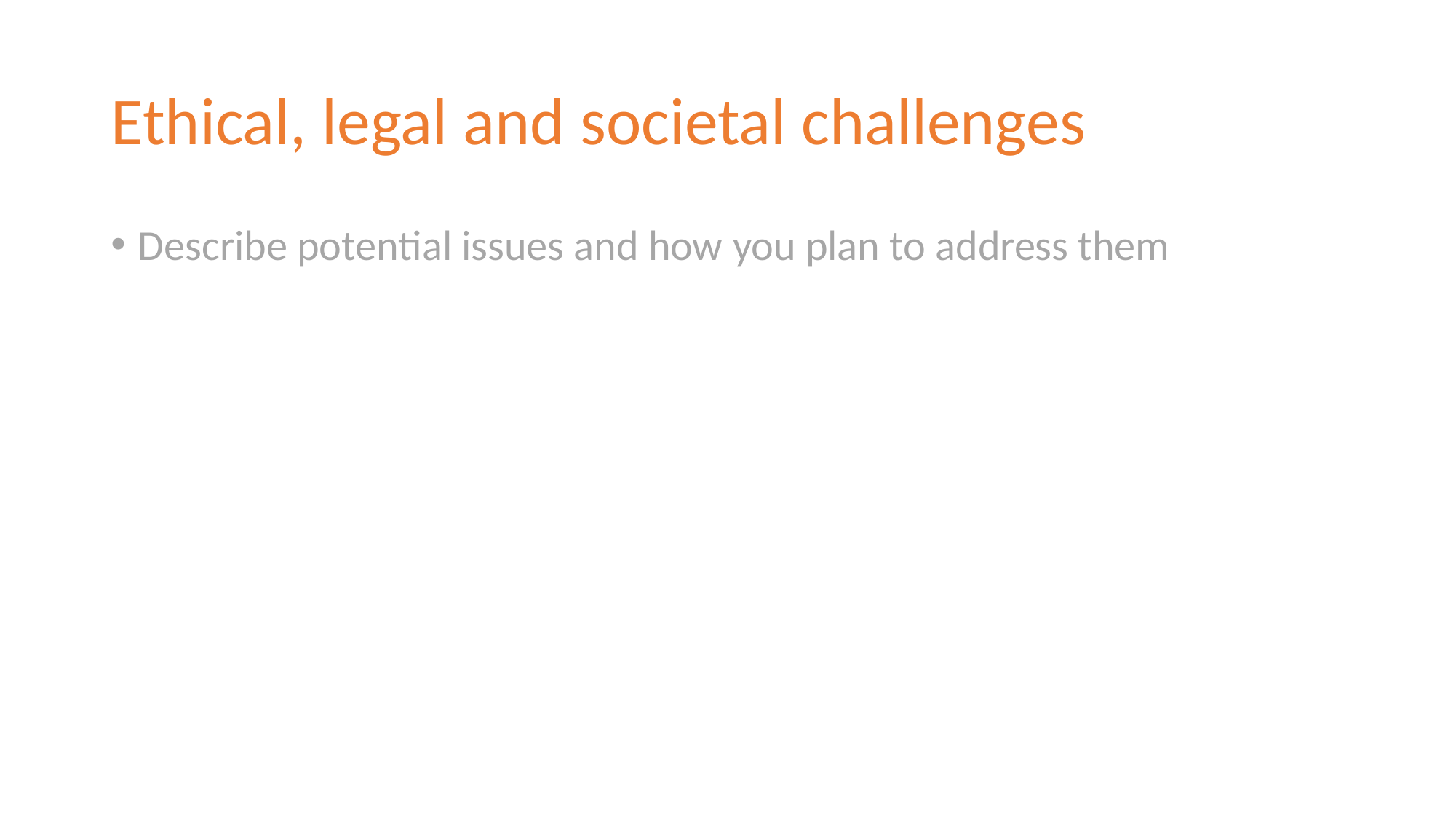

# Ethical, legal and societal challenges
Describe potential issues and how you plan to address them